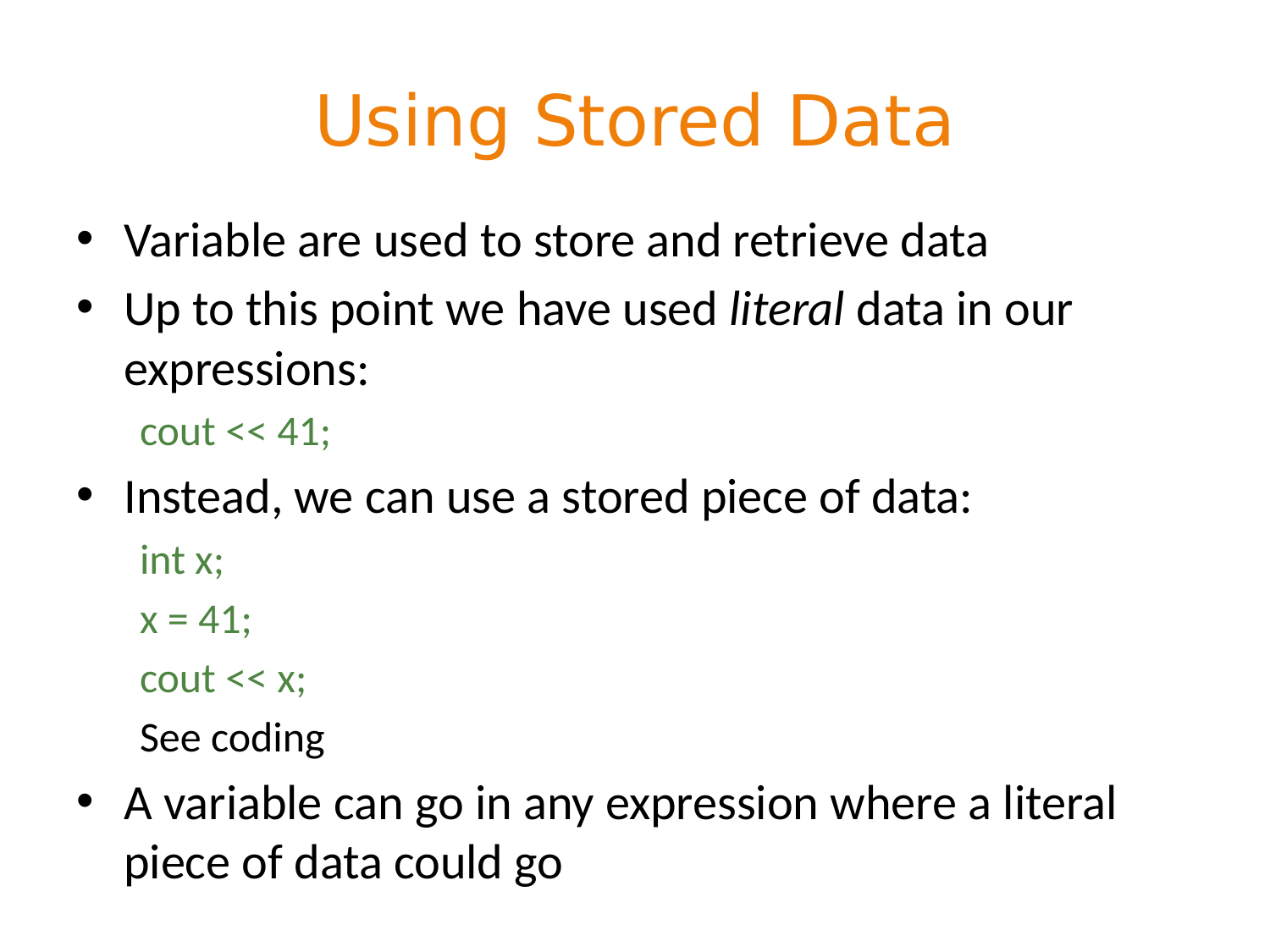

# Using Stored Data
Variable are used to store and retrieve data
Up to this point we have used literal data in our expressions:
cout << 41;
Instead, we can use a stored piece of data:
int x;
x = 41;
cout << x;
See coding
A variable can go in any expression where a literal piece of data could go